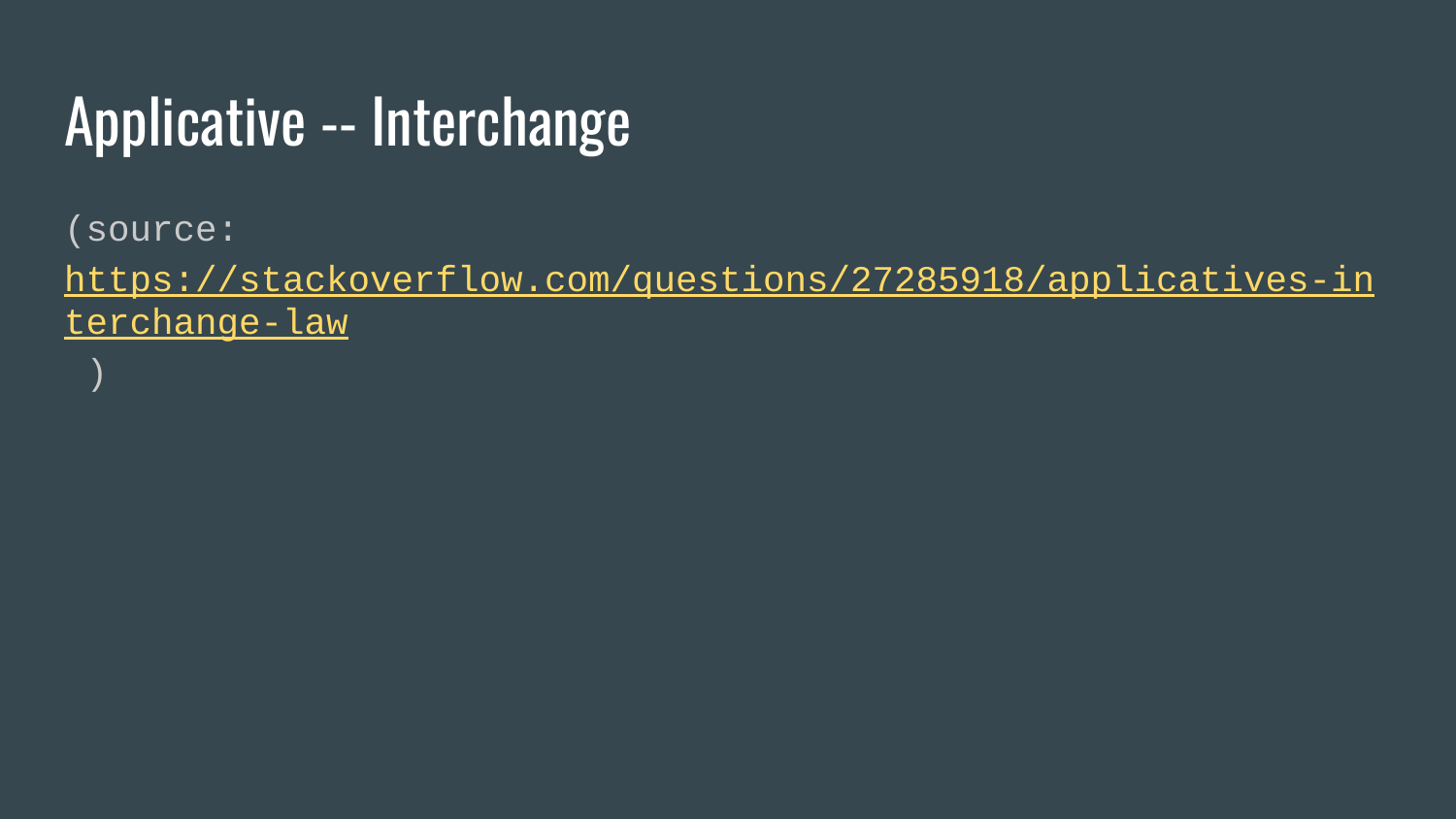

# Applicative -- Interchange
(source: https://stackoverflow.com/questions/27285918/applicatives-interchange-law )